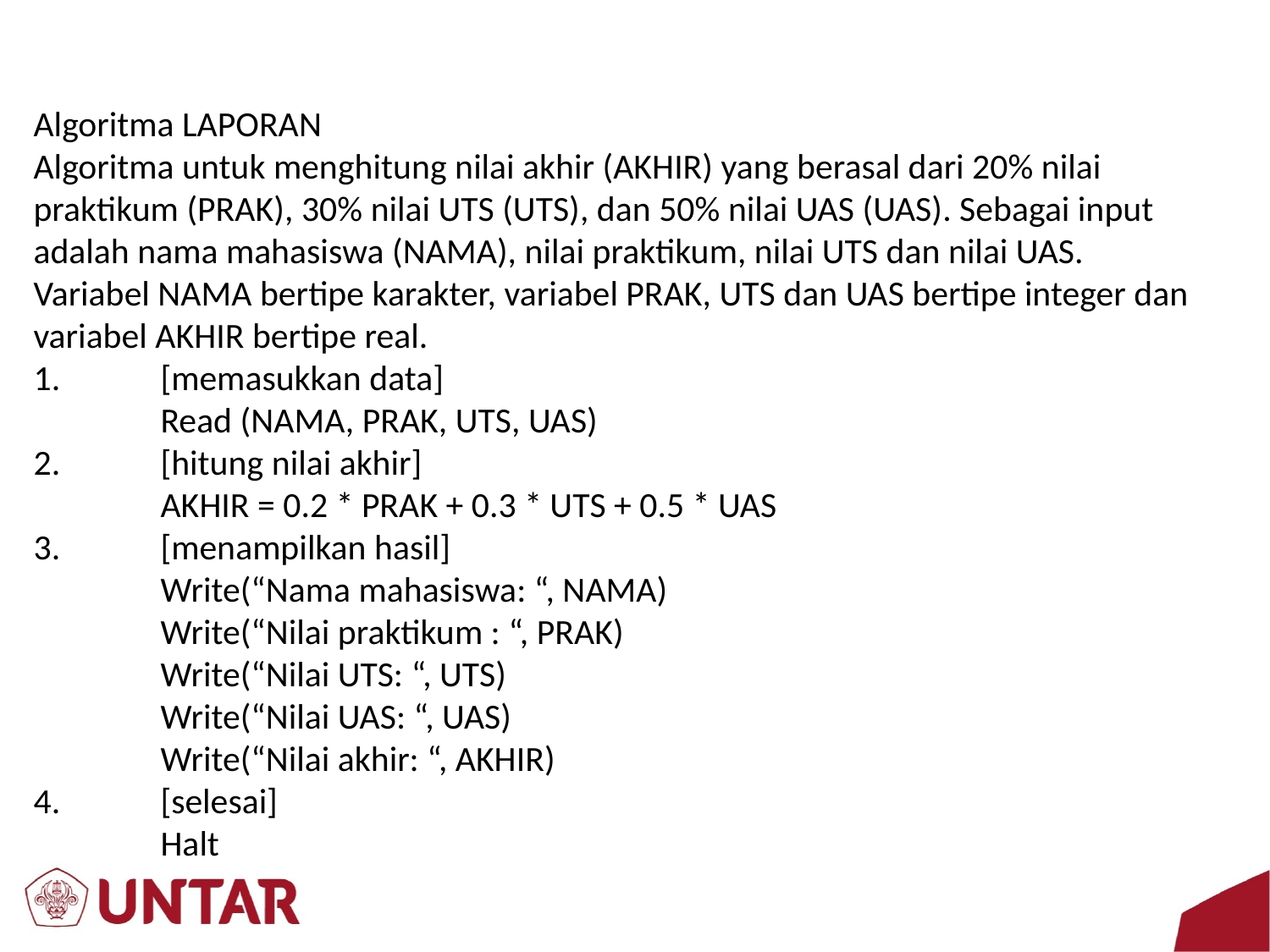

#

Algoritma LAPORAN
Algoritma untuk menghitung nilai akhir (AKHIR) yang berasal dari 20% nilai praktikum (PRAK), 30% nilai UTS (UTS), dan 50% nilai UAS (UAS). Sebagai input adalah nama mahasiswa (NAMA), nilai praktikum, nilai UTS dan nilai UAS. Variabel NAMA bertipe karakter, variabel PRAK, UTS dan UAS bertipe integer dan variabel AKHIR bertipe real.
1.	[memasukkan data]
	Read (NAMA, PRAK, UTS, UAS)
2.	[hitung nilai akhir]
	AKHIR = 0.2 * PRAK + 0.3 * UTS + 0.5 * UAS
3.	[menampilkan hasil]
	Write(“Nama mahasiswa: “, NAMA)
	Write(“Nilai praktikum : “, PRAK)
	Write(“Nilai UTS: “, UTS)
	Write(“Nilai UAS: “, UAS)
	Write(“Nilai akhir: “, AKHIR)
4.	[selesai]
	Halt